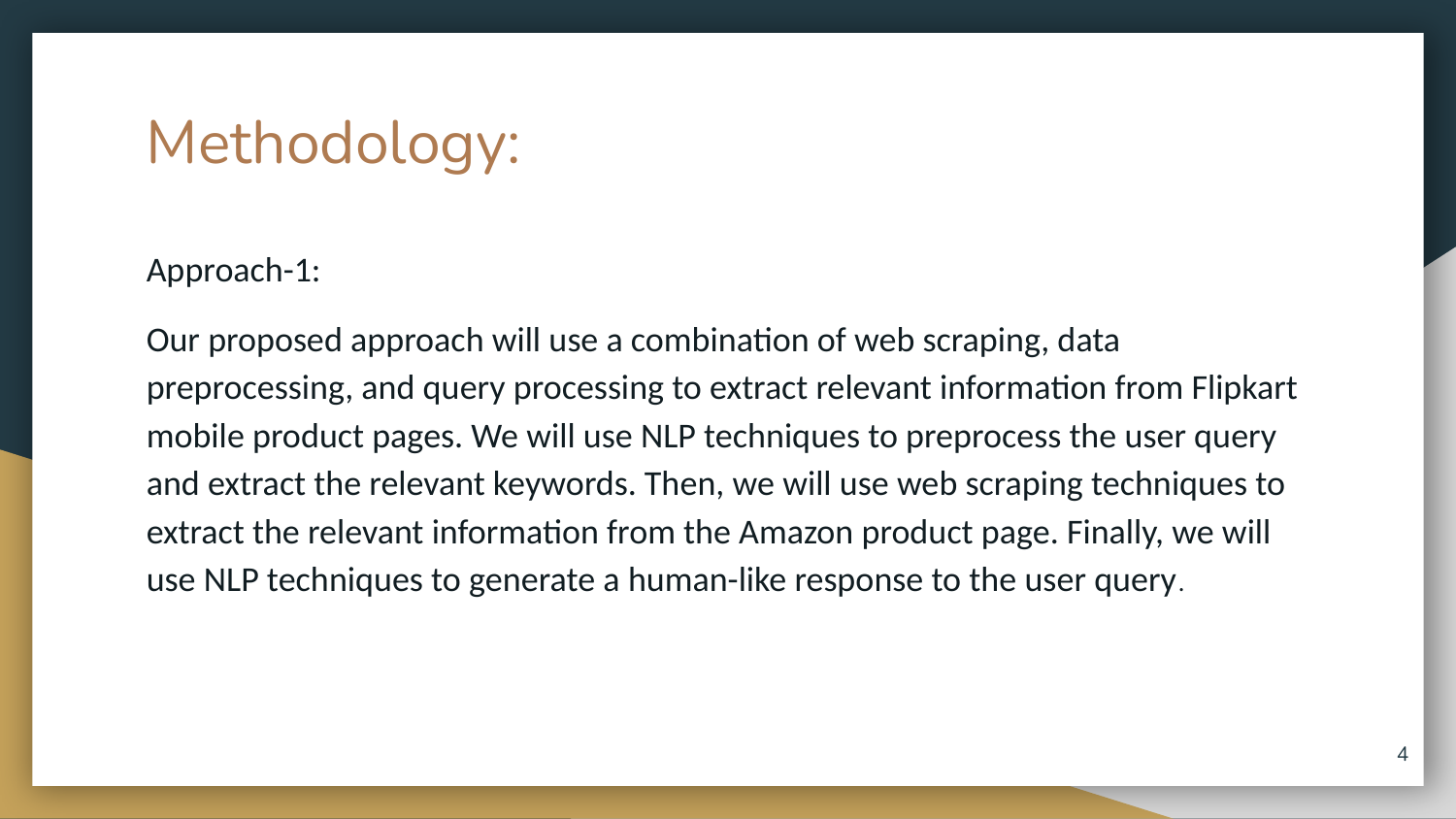

# Methodology:
Approach-1:
Our proposed approach will use a combination of web scraping, data preprocessing, and query processing to extract relevant information from Flipkart mobile product pages. We will use NLP techniques to preprocess the user query and extract the relevant keywords. Then, we will use web scraping techniques to extract the relevant information from the Amazon product page. Finally, we will use NLP techniques to generate a human-like response to the user query.

4